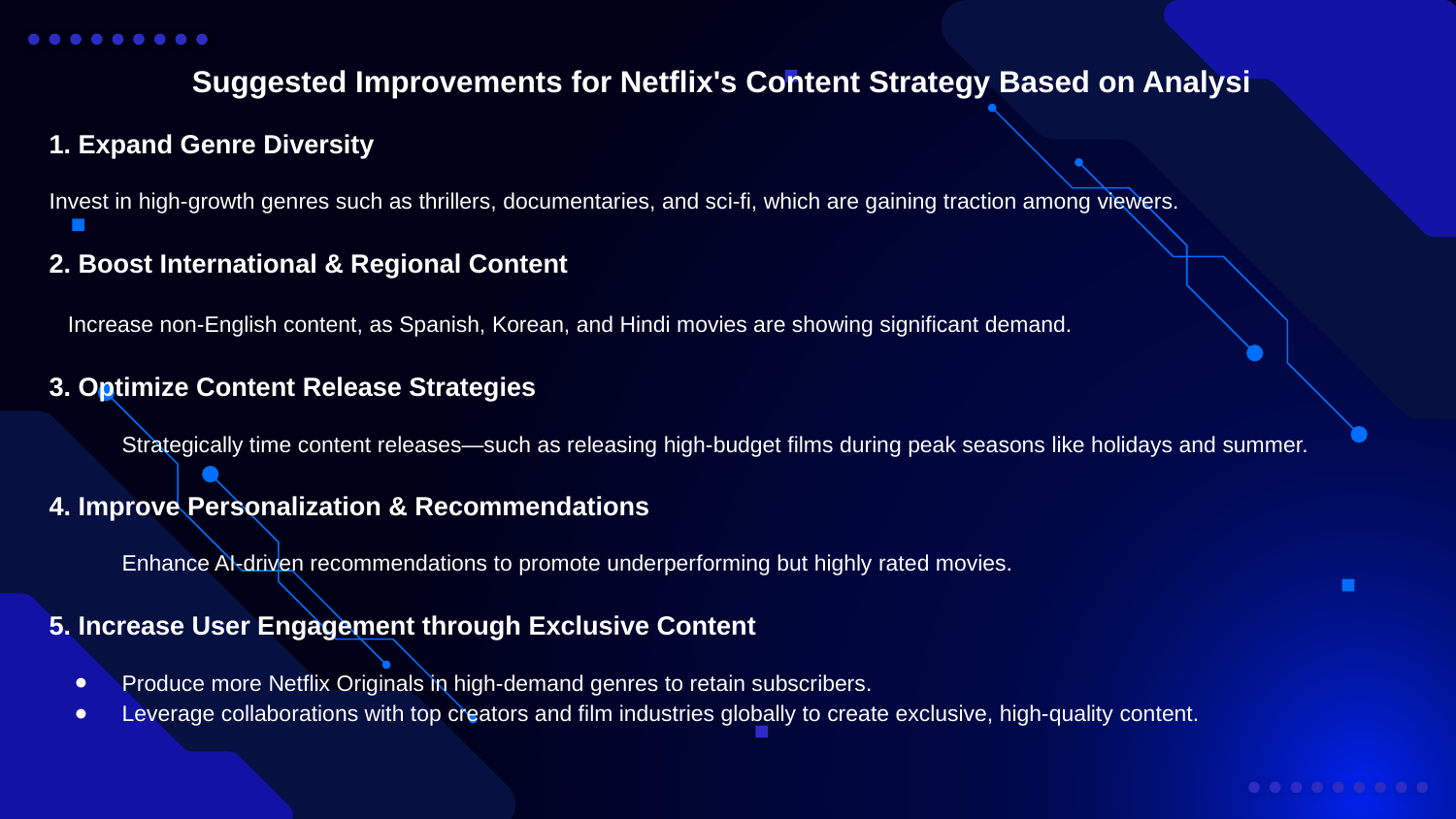

Suggested Improvements for Netflix's Content Strategy Based on Analysi
1. Expand Genre Diversity
Invest in high-growth genres such as thrillers, documentaries, and sci-fi, which are gaining traction among viewers.
2. Boost International & Regional Content
   Increase non-English content, as Spanish, Korean, and Hindi movies are showing significant demand.
3. Optimize Content Release Strategies
Strategically time content releases—such as releasing high-budget films during peak seasons like holidays and summer.
4. Improve Personalization & Recommendations
Enhance AI-driven recommendations to promote underperforming but highly rated movies.
5. Increase User Engagement through Exclusive Content
Produce more Netflix Originals in high-demand genres to retain subscribers.
Leverage collaborations with top creators and film industries globally to create exclusive, high-quality content.